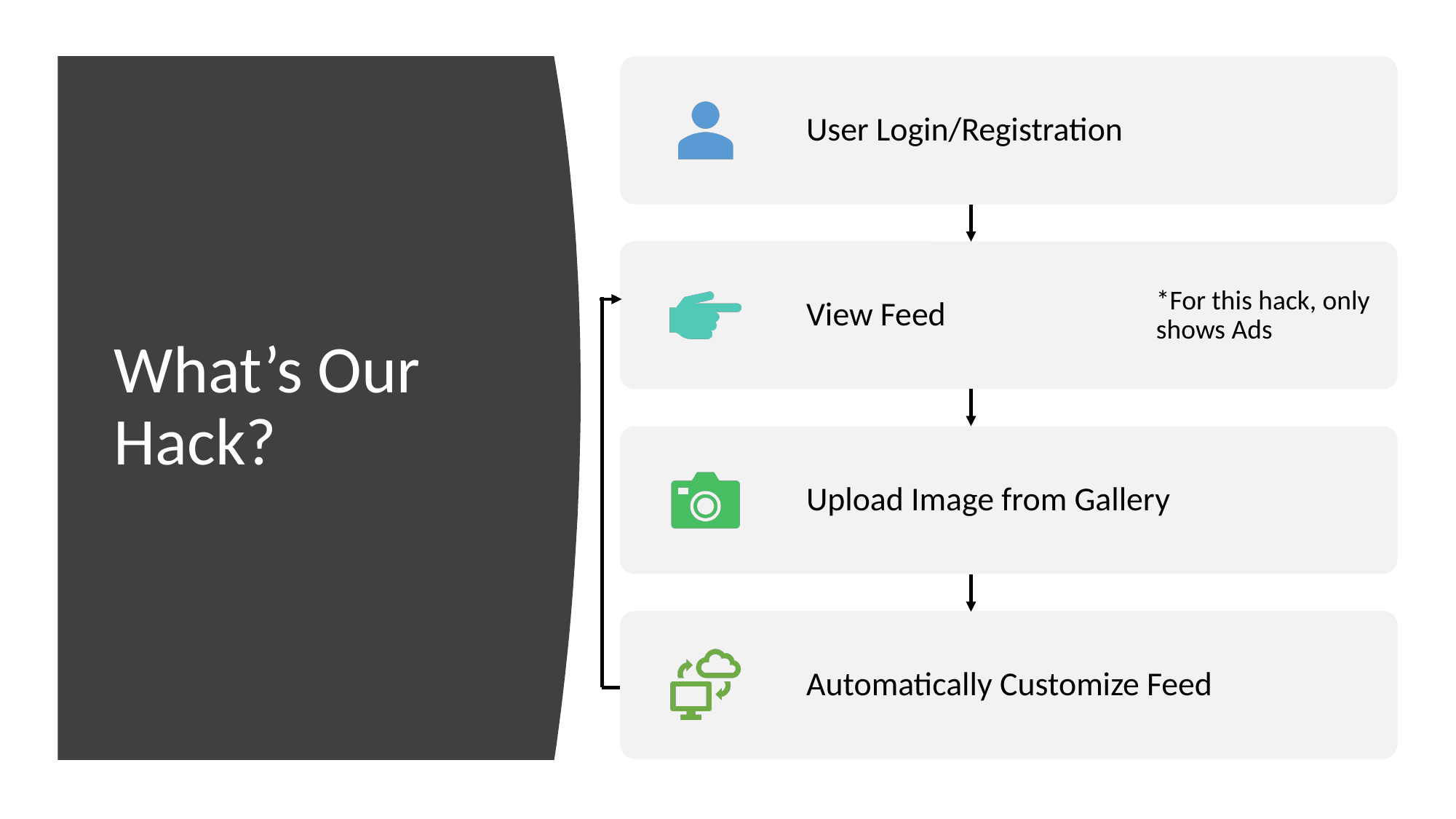

User Login/Registration
View Feed
*For this hack, only shows Ads
Upload Image from Gallery
Automatically Customize Feed

# What’s Our Hack?